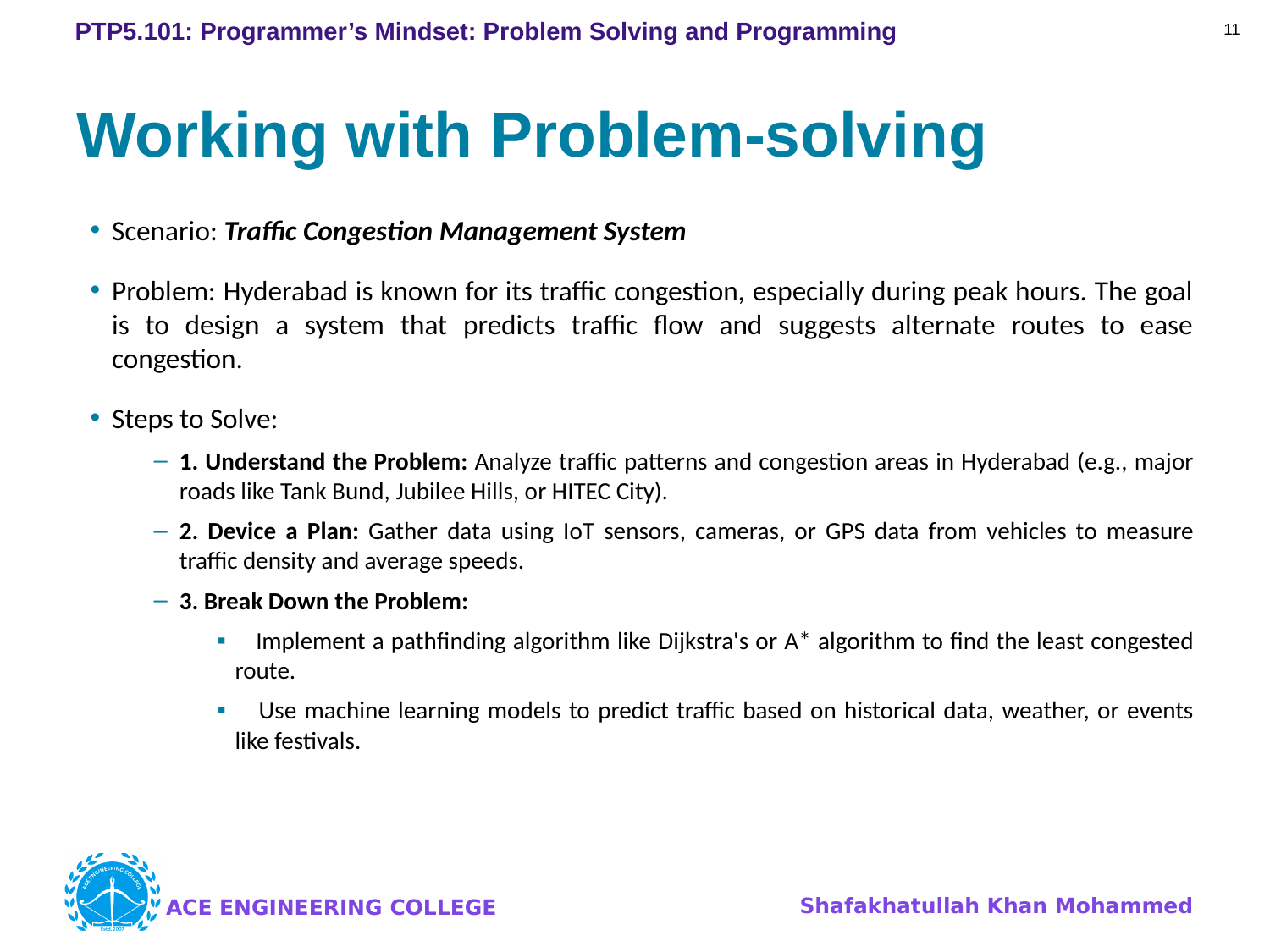

11
# Working with Problem-solving
Scenario: Traffic Congestion Management System
Problem: Hyderabad is known for its traffic congestion, especially during peak hours. The goal is to design a system that predicts traffic flow and suggests alternate routes to ease congestion.
Steps to Solve:
1. Understand the Problem: Analyze traffic patterns and congestion areas in Hyderabad (e.g., major roads like Tank Bund, Jubilee Hills, or HITEC City).
2. Device a Plan: Gather data using IoT sensors, cameras, or GPS data from vehicles to measure traffic density and average speeds.
3. Break Down the Problem:
   Implement a pathfinding algorithm like Dijkstra's or A* algorithm to find the least congested route.
   Use machine learning models to predict traffic based on historical data, weather, or events like festivals.